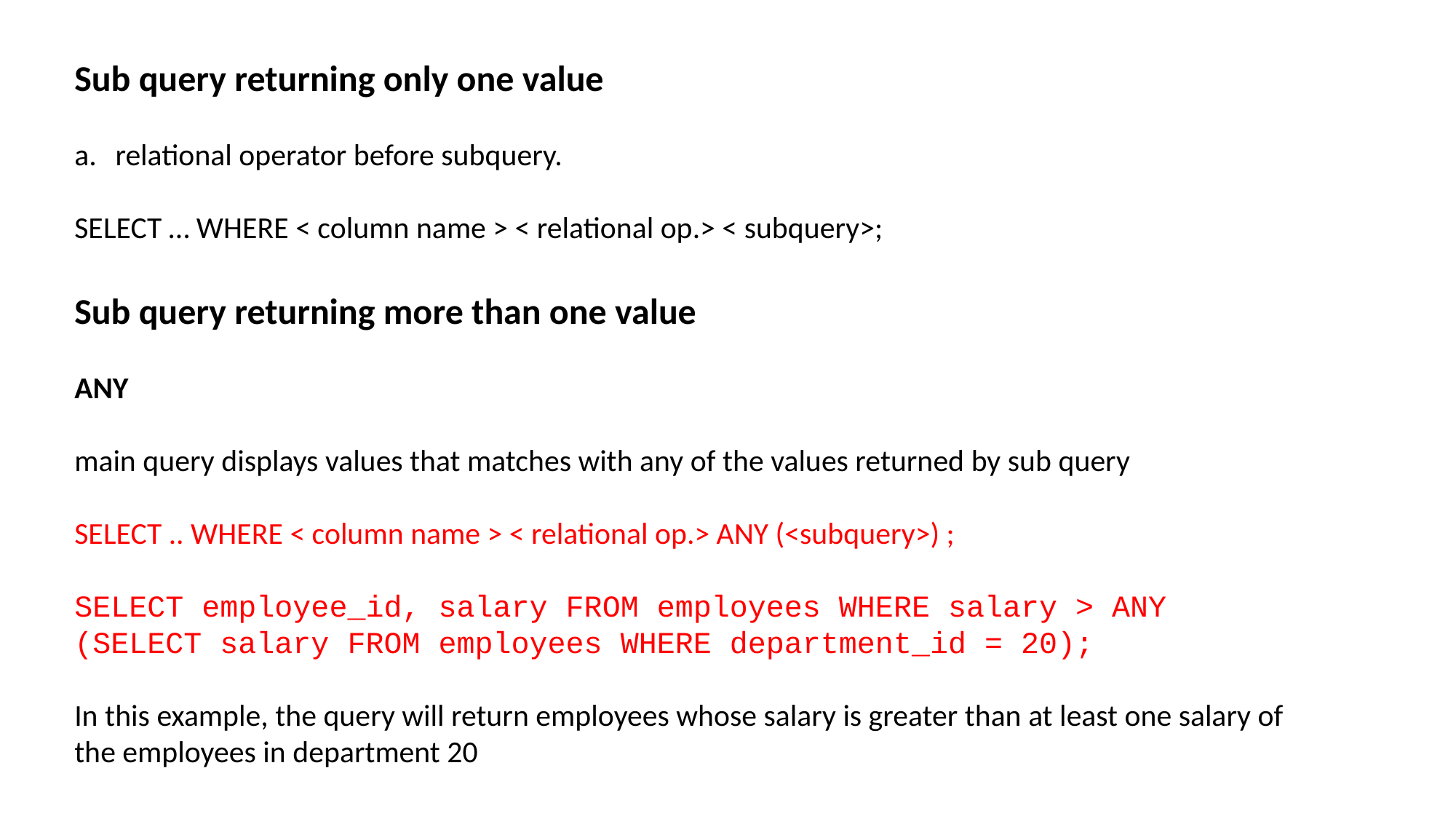

Sub query returning only one value

relational operator before subquery.

SELECT … WHERE < column name > < relational op.> < subquery>;

Sub query returning more than one value

ANY

main query displays values that matches with any of the values returned by sub query

SELECT .. WHERE < column name > < relational op.> ANY (<subquery>) ;

SELECT employee_id, salary FROM employees WHERE salary > ANY (SELECT salary FROM employees WHERE department_id = 20);

In this example, the query will return employees whose salary is greater than at least one salary of the employees in department 20